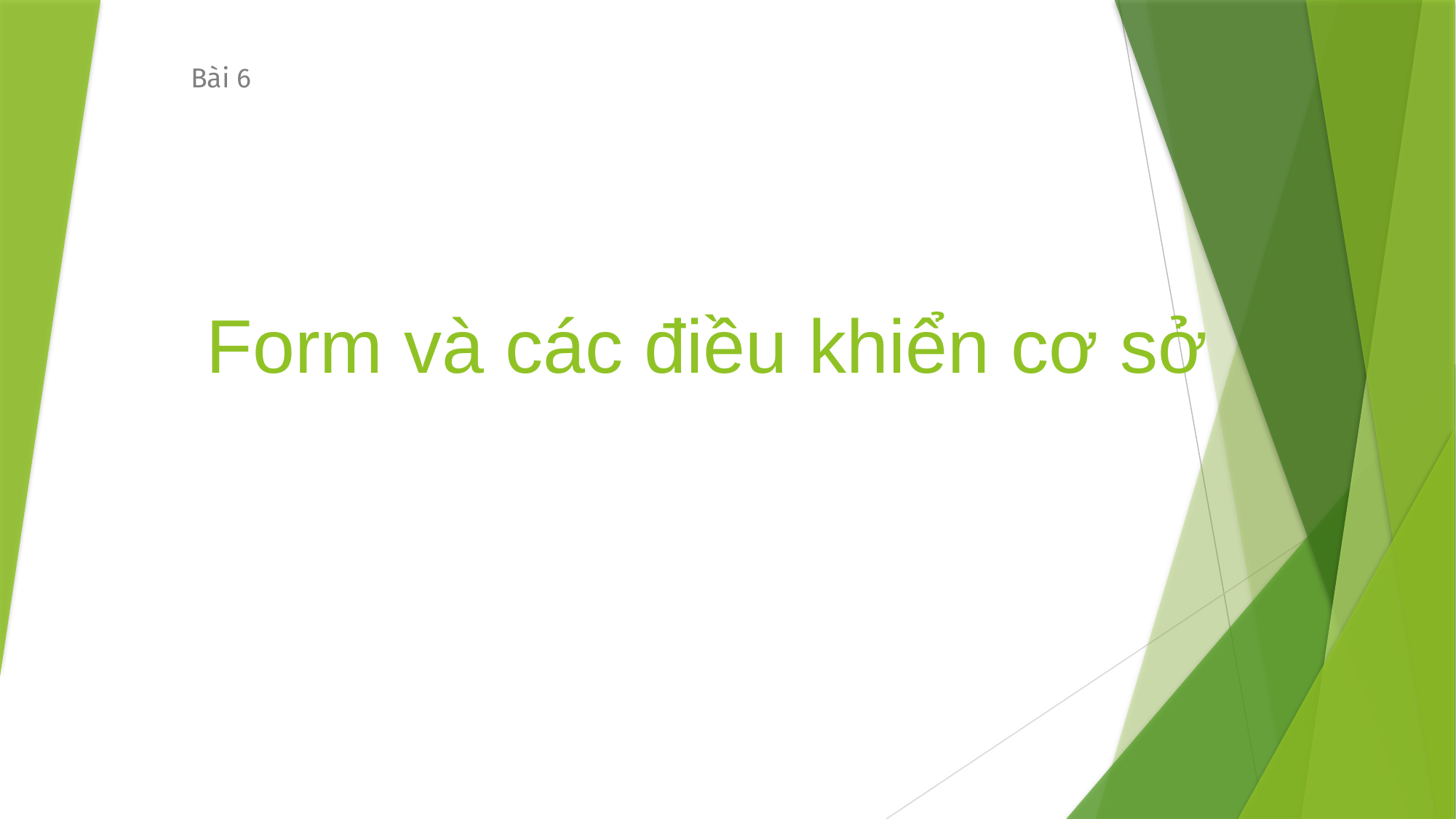

Bài 6
# Form và các điều khiển cơ sở